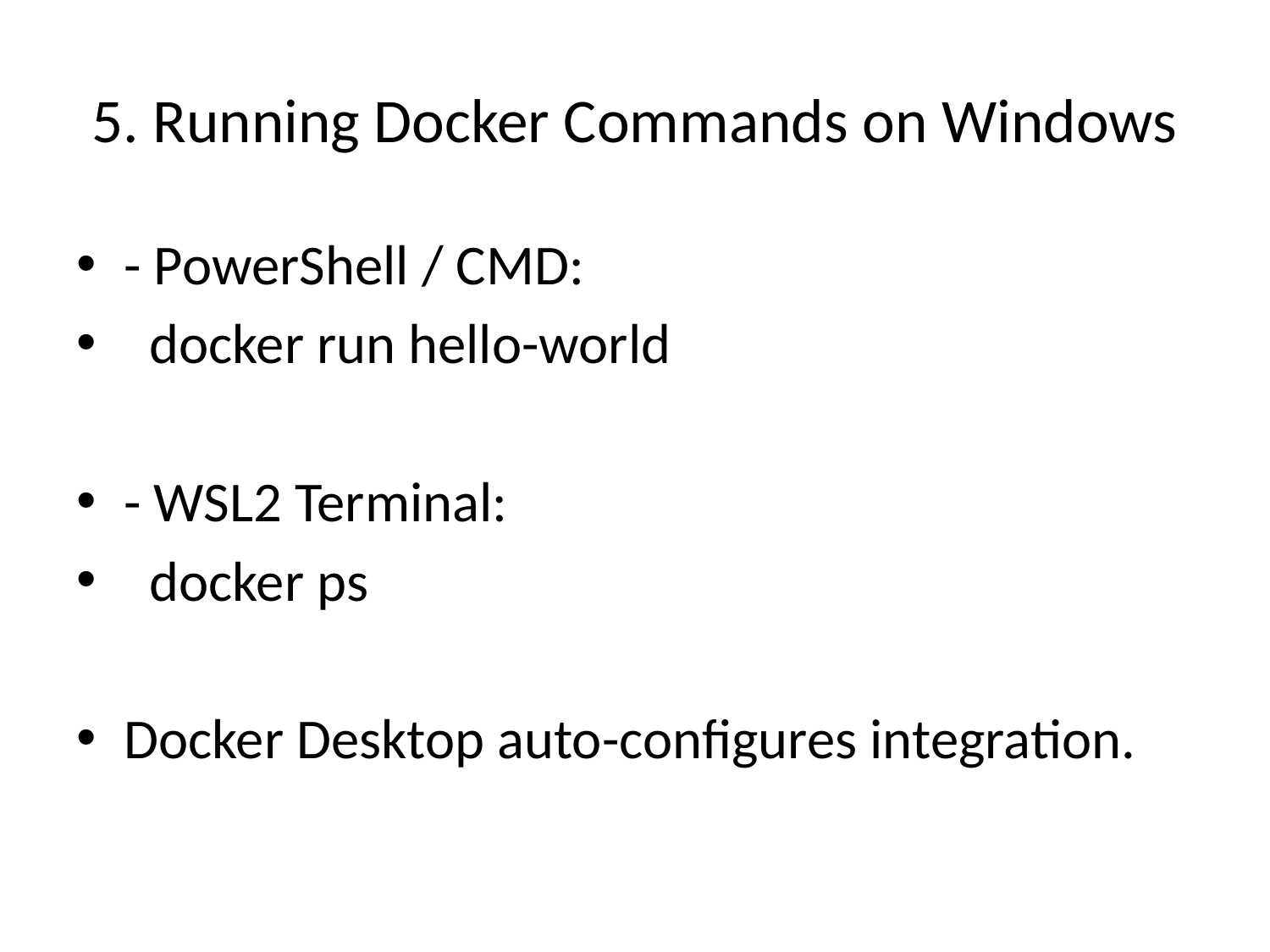

# 5. Running Docker Commands on Windows
- PowerShell / CMD:
  docker run hello-world

- WSL2 Terminal:
  docker ps

Docker Desktop auto-configures integration.